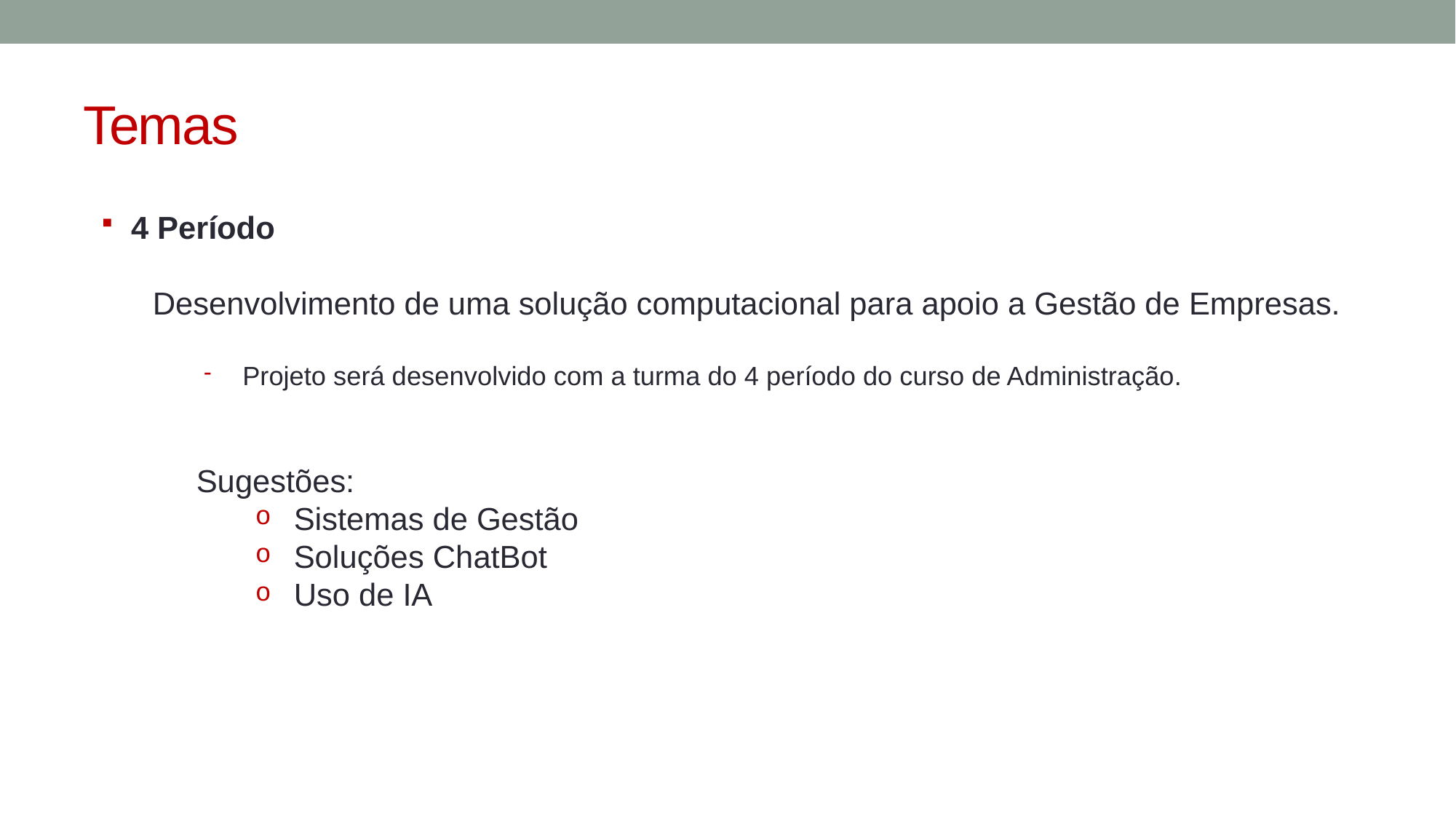

# Temas
4 Período

Desenvolvimento de uma solução computacional para apoio a Gestão de Empresas.

Projeto será desenvolvido com a turma do 4 período do curso de Administração.

	Sugestões:
Sistemas de Gestão
Soluções ChatBot
Uso de IA